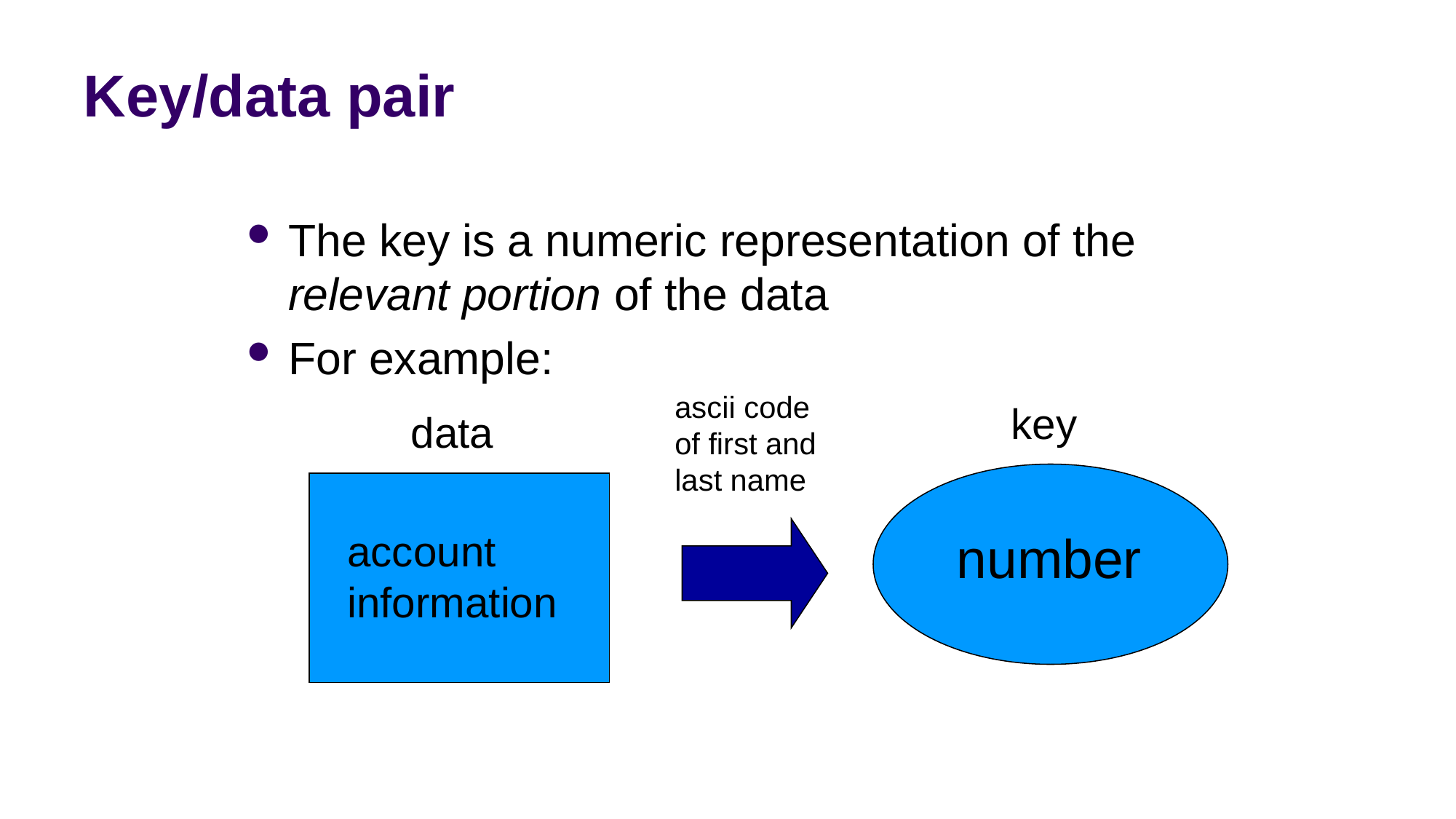

# Key/data pair
The key is a numeric representation of the relevant portion of the data
For example:

ascii code of first and last name
key
data

account information

number